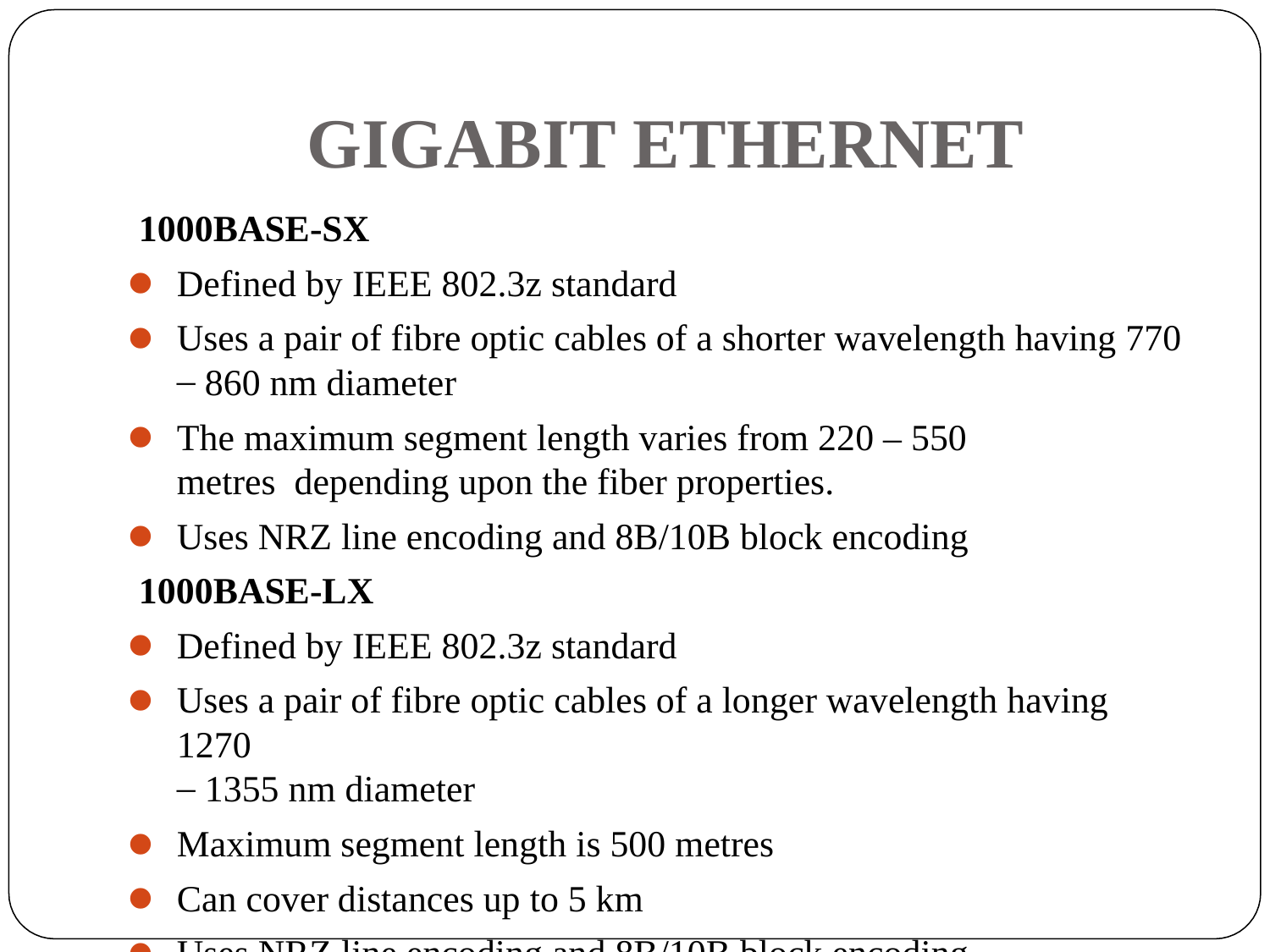

# GIGABIT ETHERNET
1000BASE-SX
Defined by IEEE 802.3z standard
Uses a pair of fibre optic cables of a shorter wavelength having 770
860 nm diameter
The maximum segment length varies from 220 – 550 metres  depending upon the fiber properties.
Uses NRZ line encoding and 8B/10B block encoding
1000BASE-LX
Defined by IEEE 802.3z standard
Uses a pair of fibre optic cables of a longer wavelength having 1270
1355 nm diameter
Maximum segment length is 500 metres
Can cover distances up to 5 km
Uses NRZ line encoding and 8B/10B block encoding